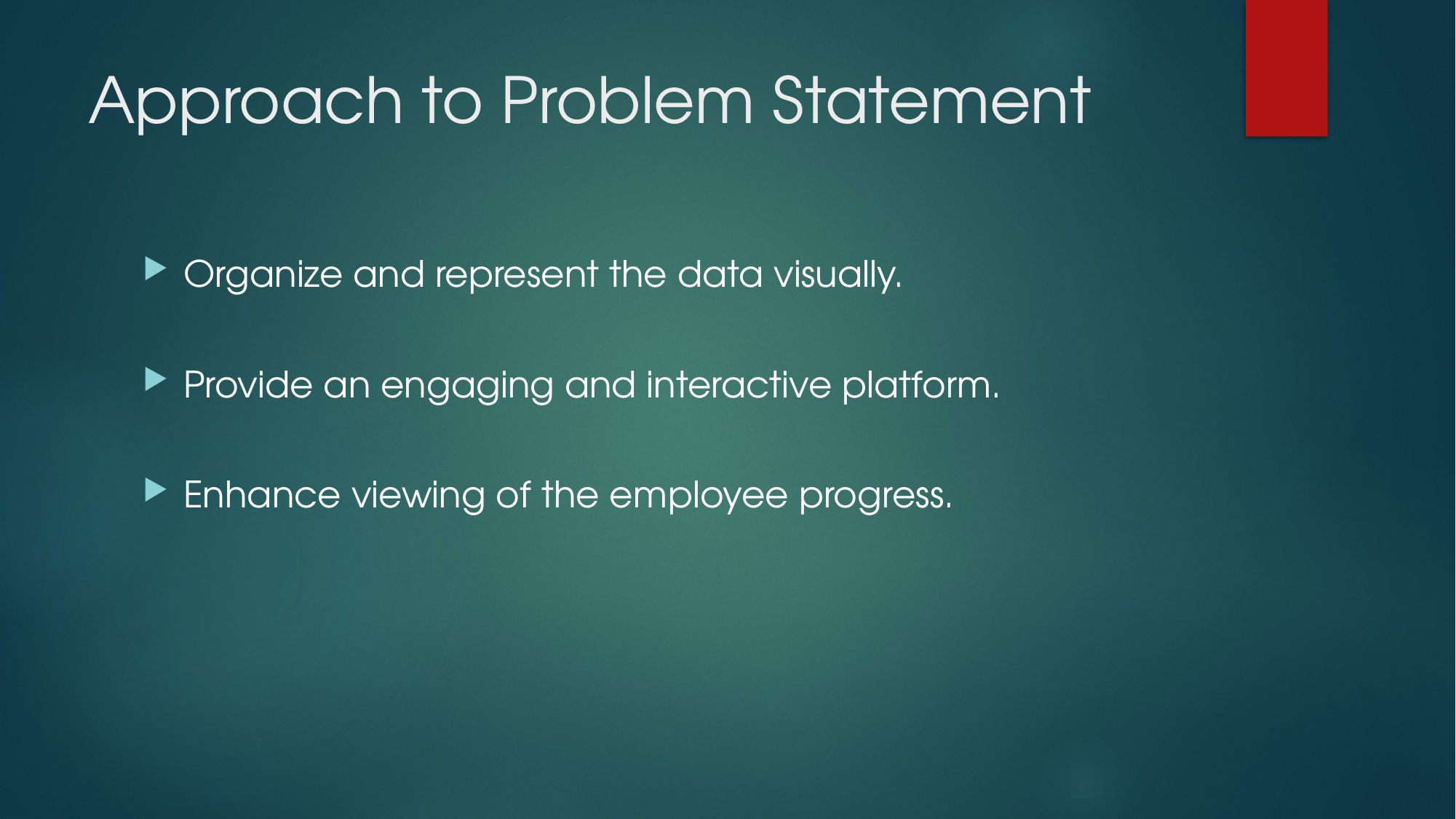

# Approach to Problem Statement
Organize and represent the data visually.

Provide an engaging and interactive platform.

Enhance viewing of the employee progress.